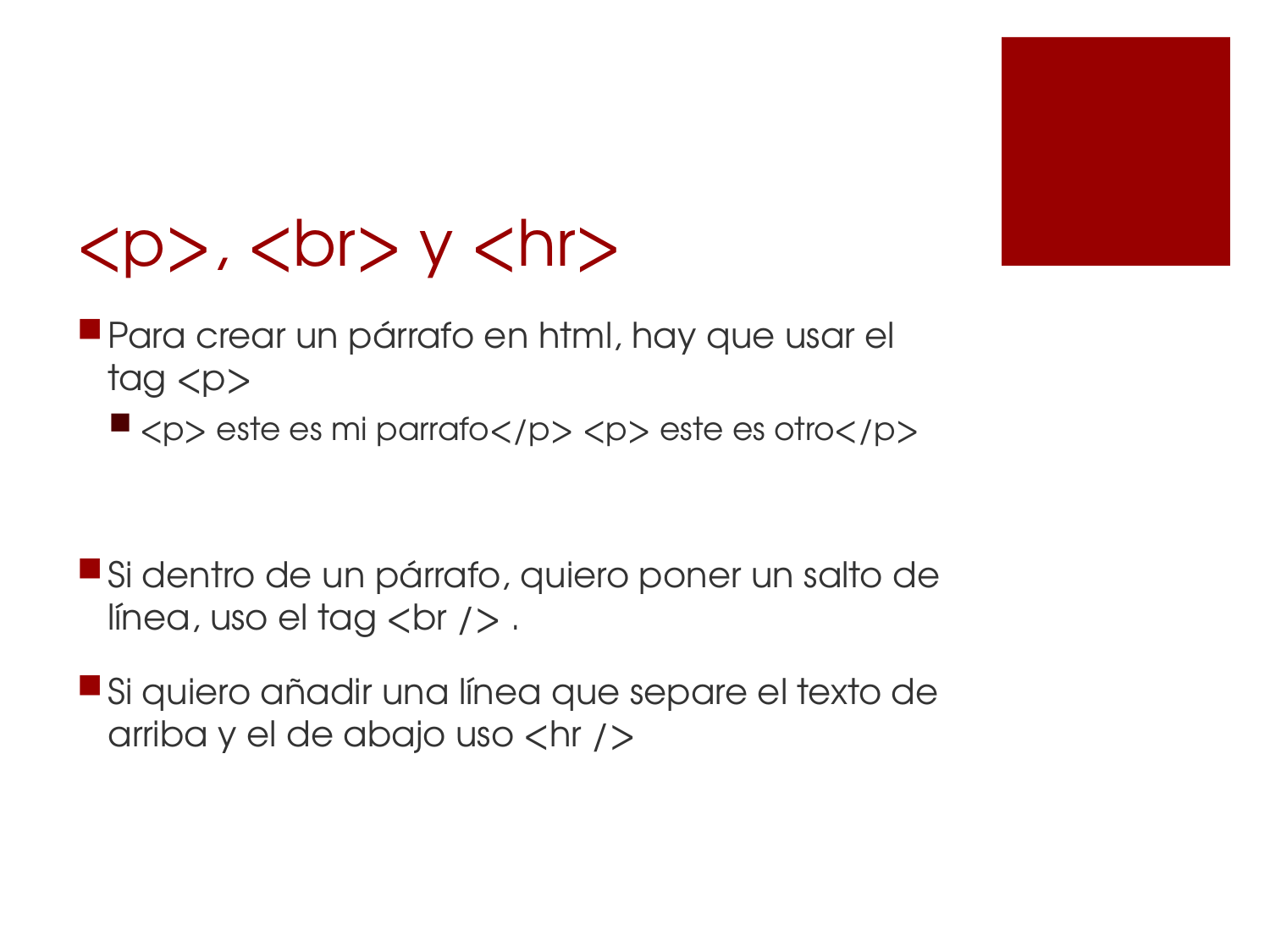

# <p>, <br> y <hr>
Para crear un párrafo en html, hay que usar el tag <p>
<p> este es mi parrafo</p> <p> este es otro</p>

Si dentro de un párrafo, quiero poner un salto de línea, uso el tag <br /> .
Si quiero añadir una línea que separe el texto de arriba y el de abajo uso <hr />